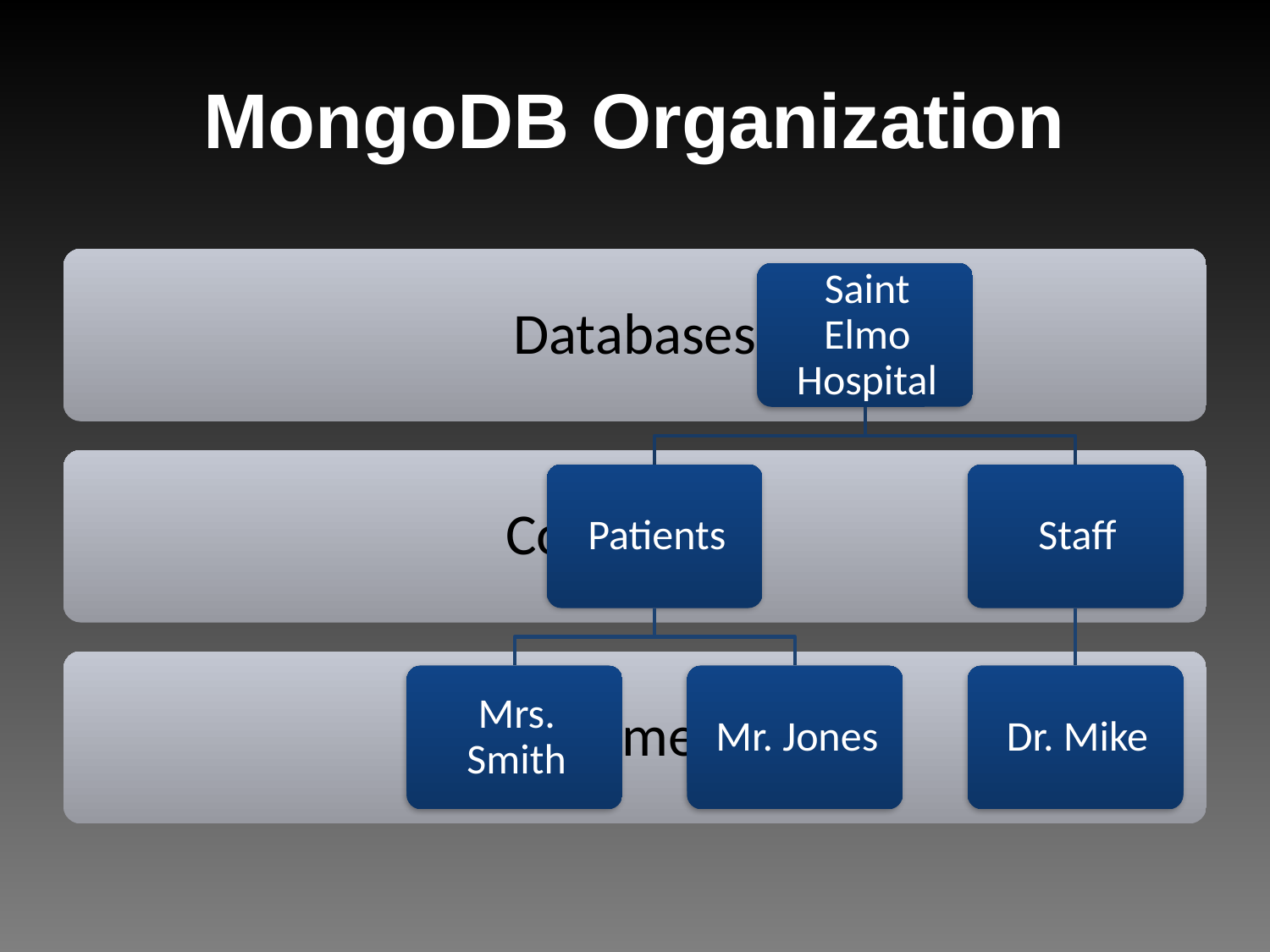

# MongoDB Organization
Documents
Collections
Databases
Saint Elmo Hospital
Patients
Mrs. Smith
Mr. Jones
Staff
Dr. Mike